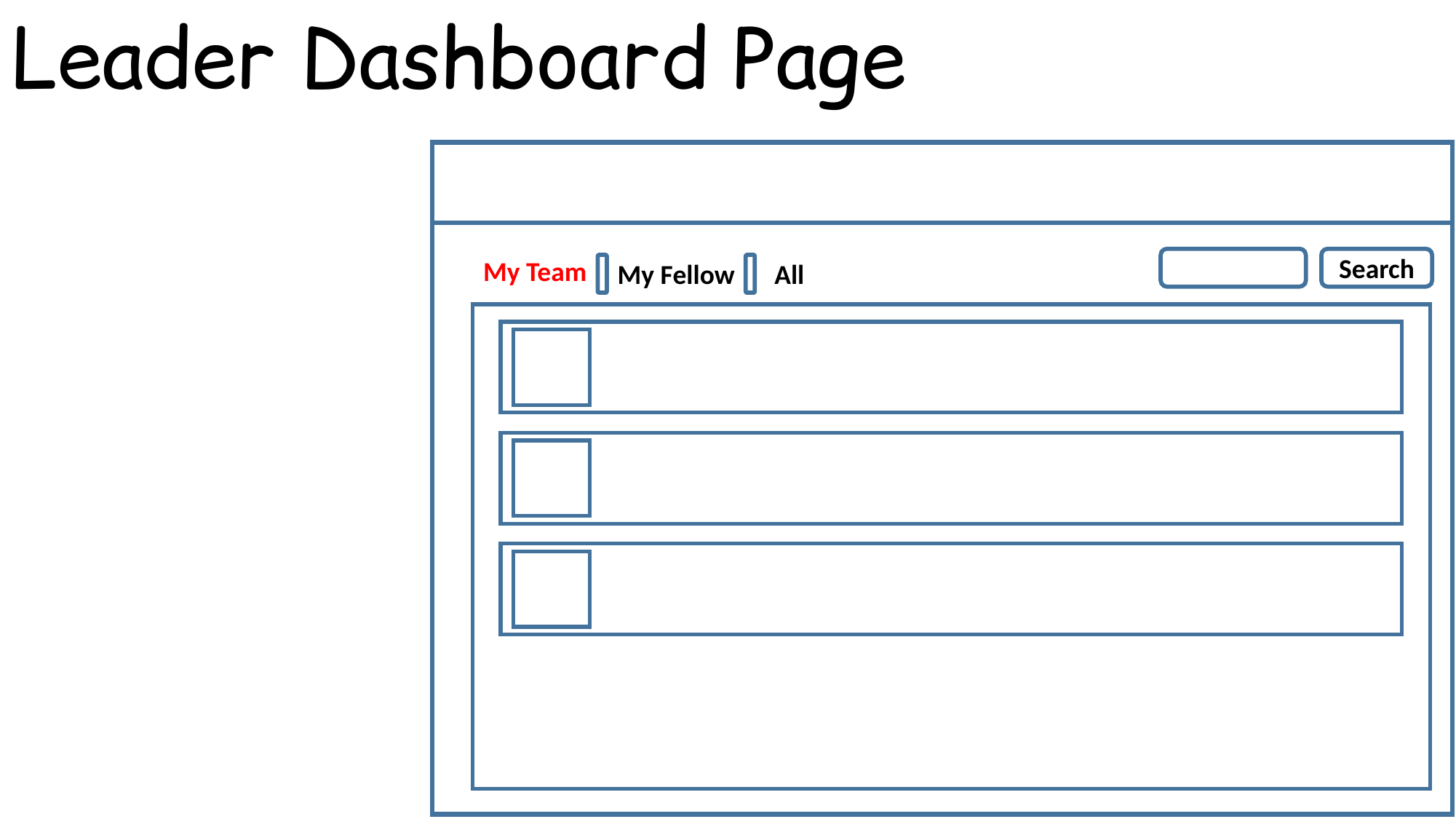

Leader Dashboard Page

My Team

Search
My Fellow
All